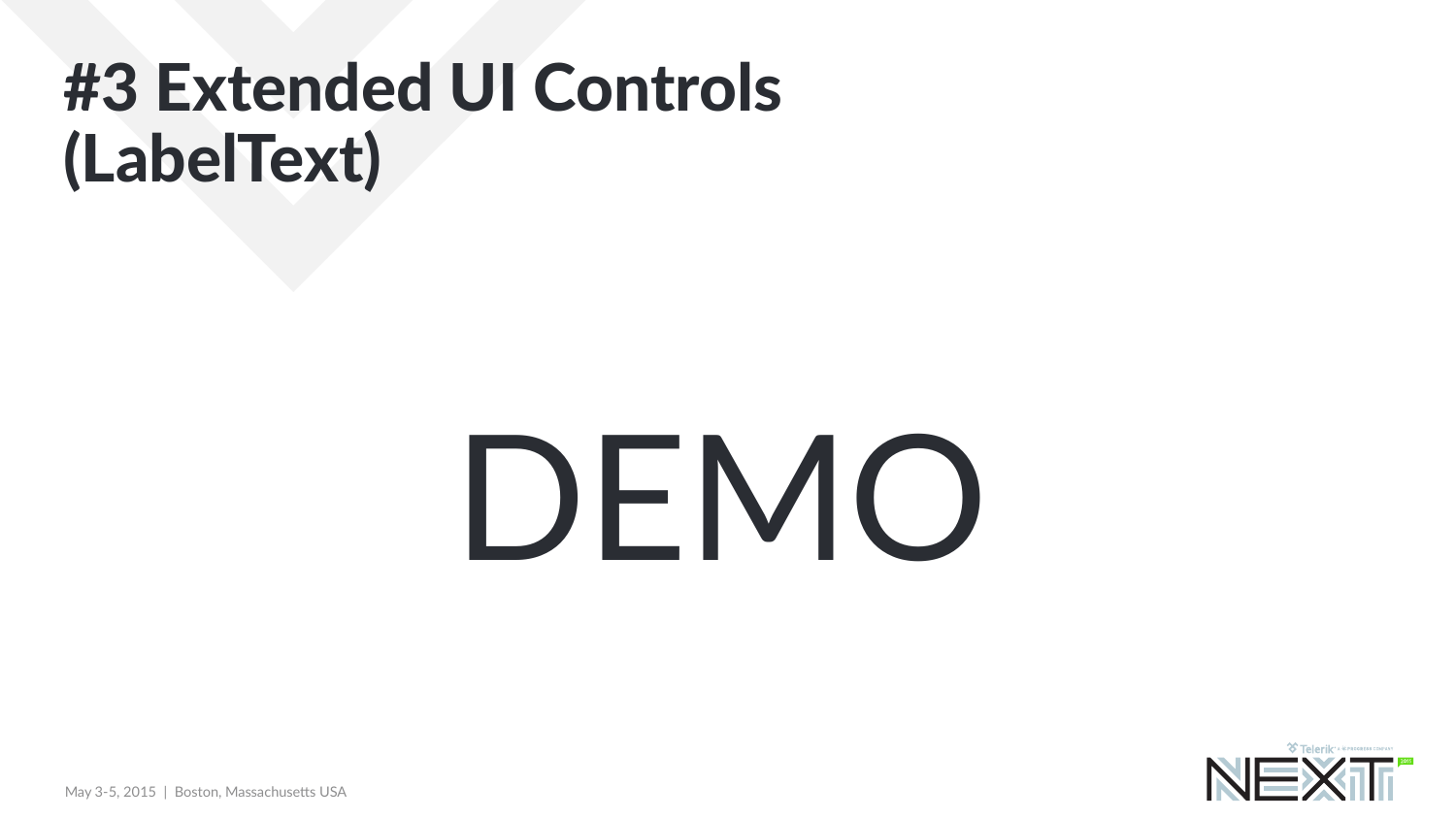

# #3 Extended UI Controls (LabelText)
DEMO